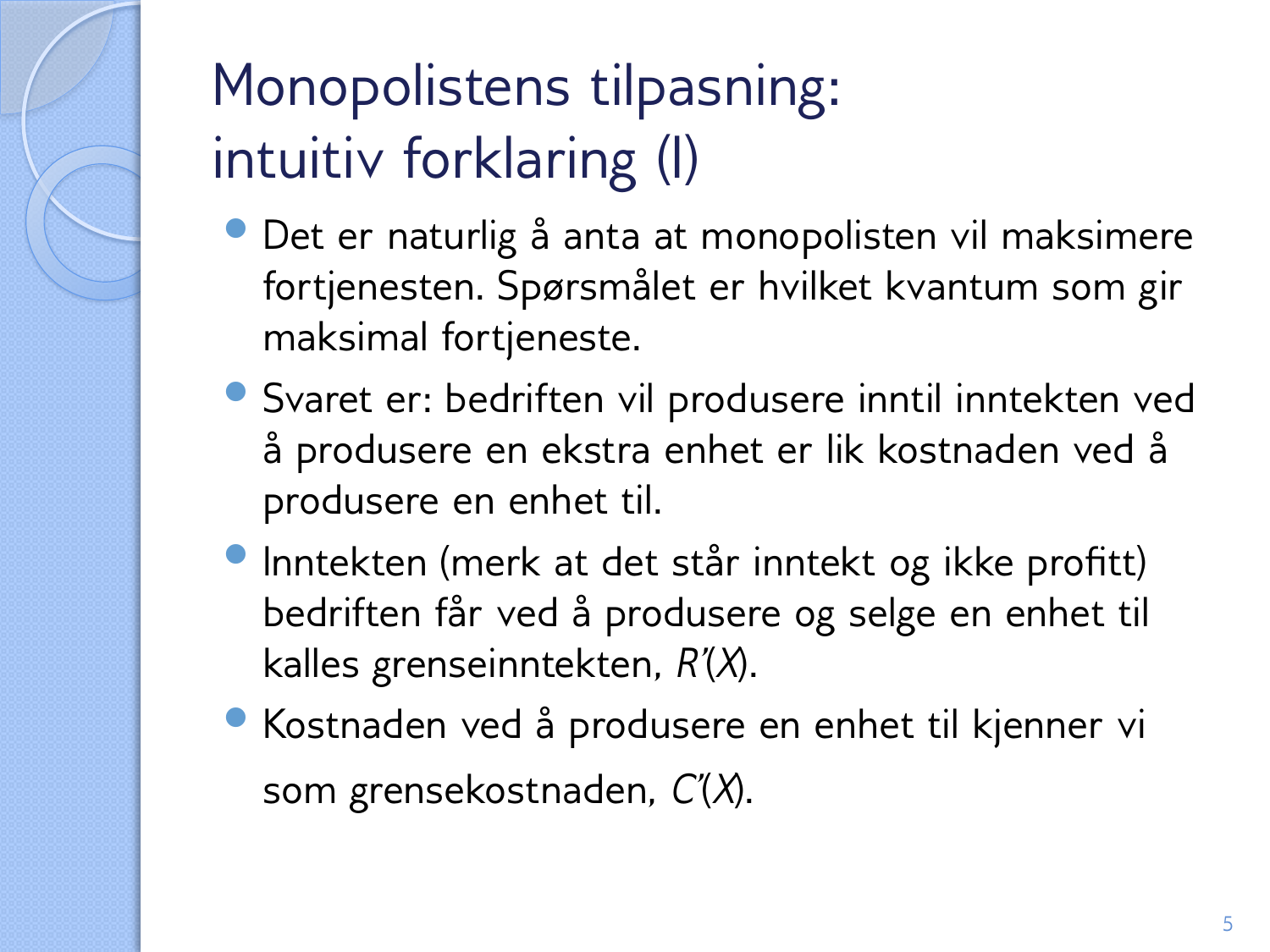

# Monopolistens tilpasning: intuitiv forklaring (I)
Det er naturlig å anta at monopolisten vil maksimere fortjenesten. Spørsmålet er hvilket kvantum som gir maksimal fortjeneste.
Svaret er: bedriften vil produsere inntil inntekten ved å produsere en ekstra enhet er lik kostnaden ved å produsere en enhet til.
Inntekten (merk at det står inntekt og ikke profitt) bedriften får ved å produsere og selge en enhet til kalles grenseinntekten, R’(X).
Kostnaden ved å produsere en enhet til kjenner vi som grensekostnaden, C’(X).
5